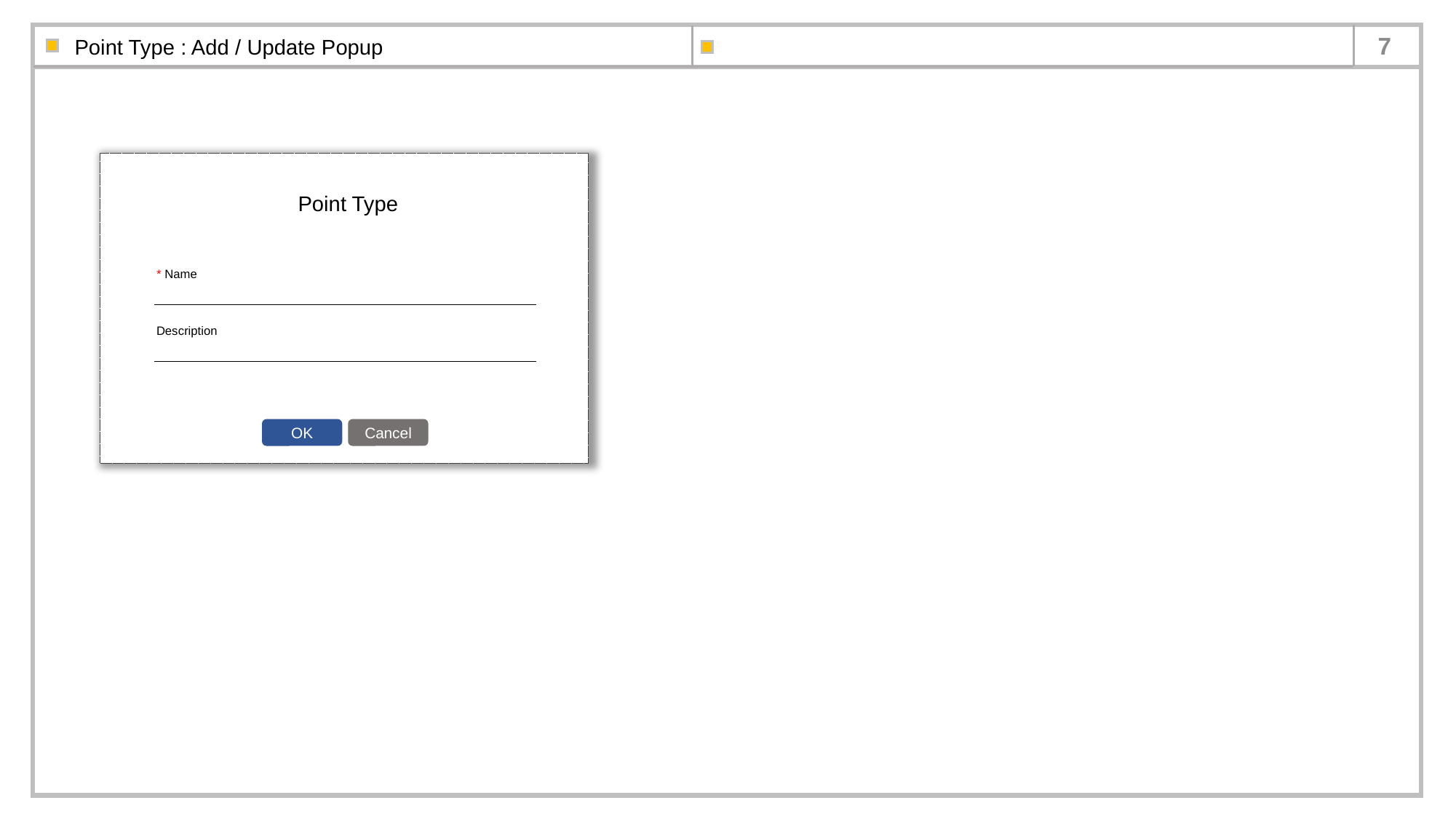

# Point Type : Add / Update Popup

Point Type
* Name
Description
OK
Cancel